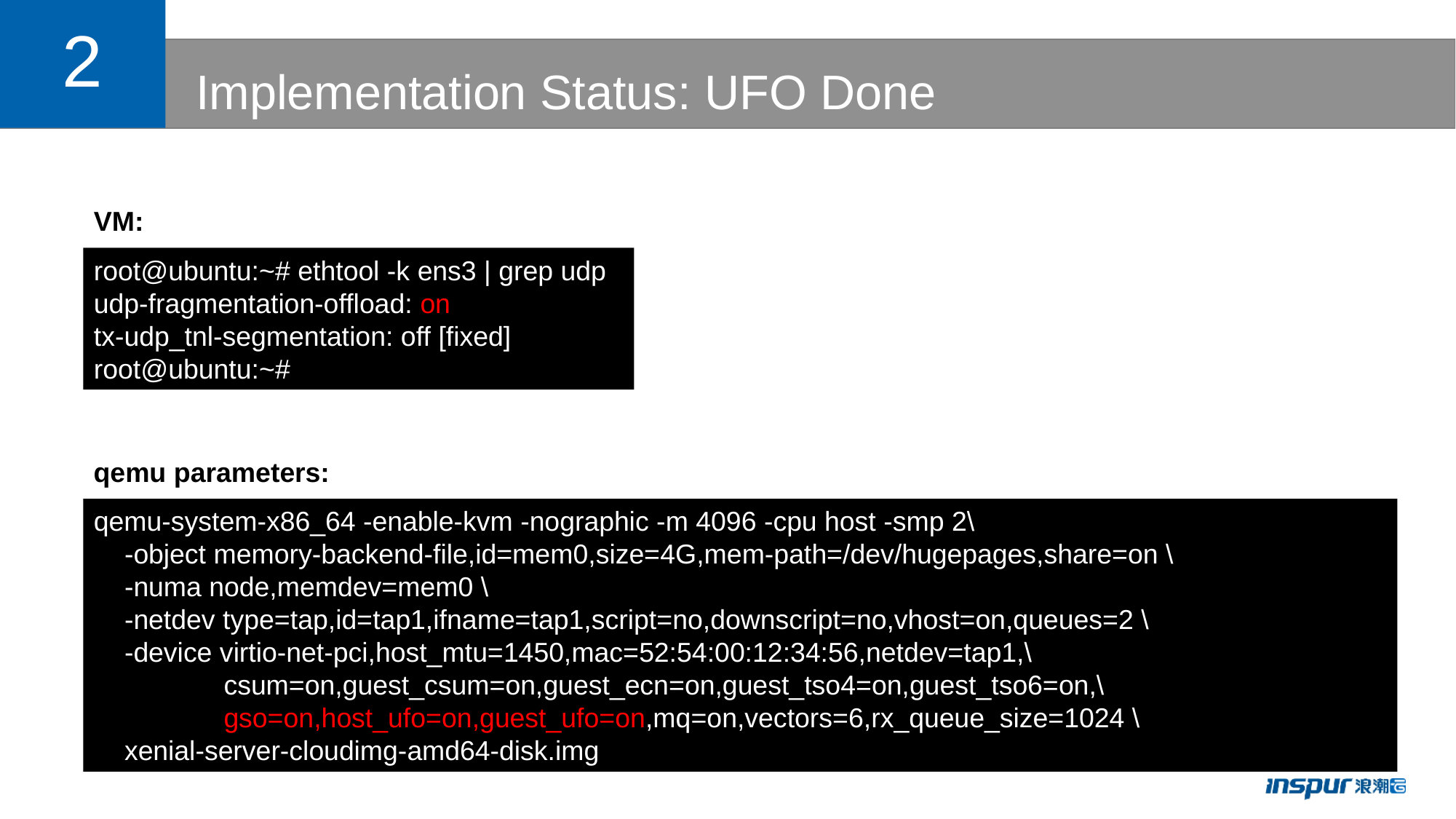

2
# Implementation Status: UFO Done
VM:
root@ubuntu:~# ethtool -k ens3 | grep udp
udp-fragmentation-offload: on
tx-udp_tnl-segmentation: off [fixed]
root@ubuntu:~#
qemu parameters:
qemu-system-x86_64 -enable-kvm -nographic -m 4096 -cpu host -smp 2\
    -object memory-backend-file,id=mem0,size=4G,mem-path=/dev/hugepages,share=on \
    -numa node,memdev=mem0 \
    -netdev type=tap,id=tap1,ifname=tap1,script=no,downscript=no,vhost=on,queues=2 \
    -device virtio-net-pci,host_mtu=1450,mac=52:54:00:12:34:56,netdev=tap1,\
                 csum=on,guest_csum=on,guest_ecn=on,guest_tso4=on,guest_tso6=on,\
                 gso=on,host_ufo=on,guest_ufo=on,mq=on,vectors=6,rx_queue_size=1024 \
    xenial-server-cloudimg-amd64-disk.img